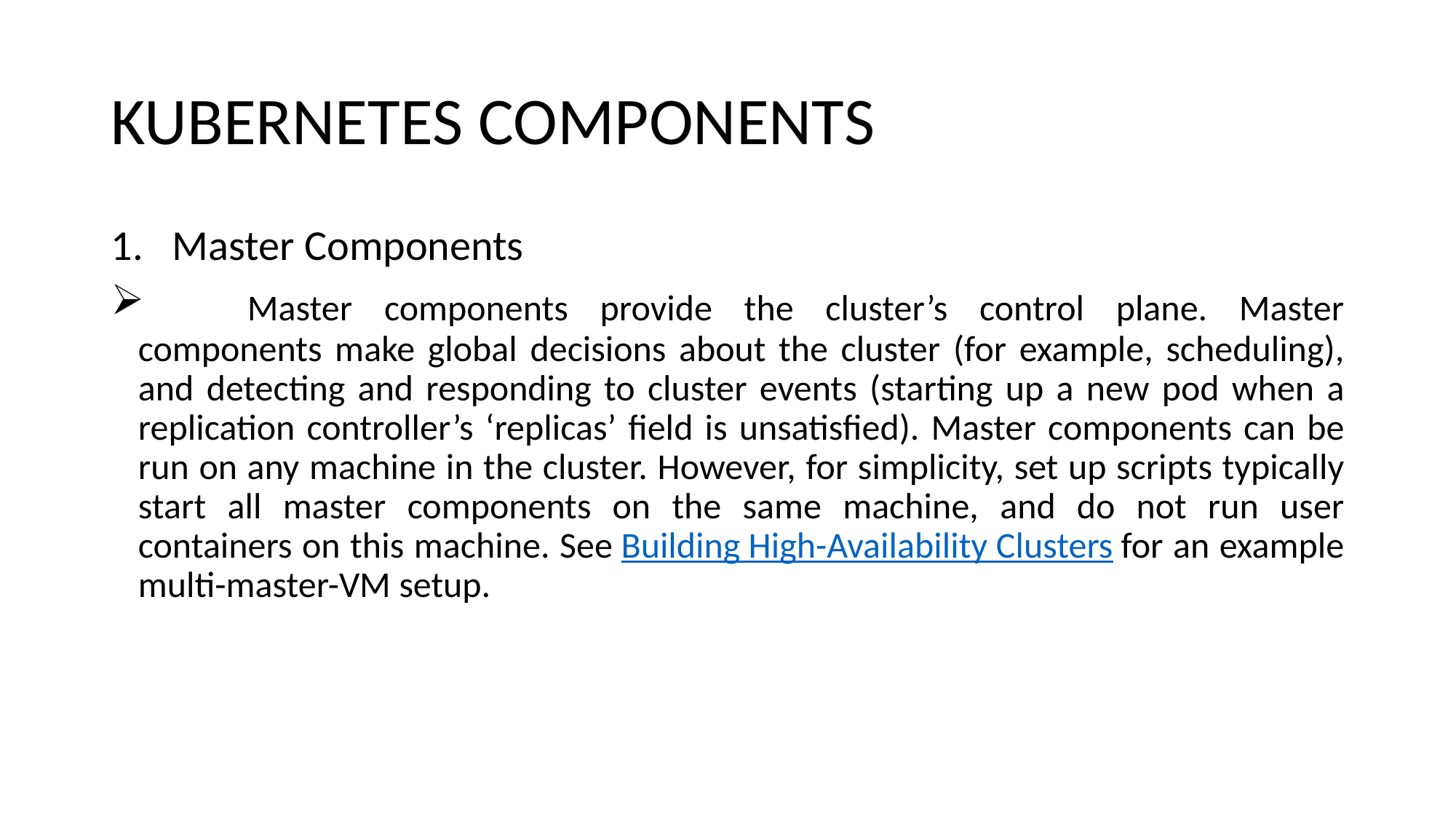

# KUBERNETES COMPONENTS
Master Components
	Master components provide the cluster’s control plane. Master components make global decisions about the cluster (for example, scheduling), and detecting and responding to cluster events (starting up a new pod when a replication controller’s ‘replicas’ field is unsatisfied). Master components can be run on any machine in the cluster. However, for simplicity, set up scripts typically start all master components on the same machine, and do not run user containers on this machine. See Building High-Availability Clusters for an example multi-master-VM setup.